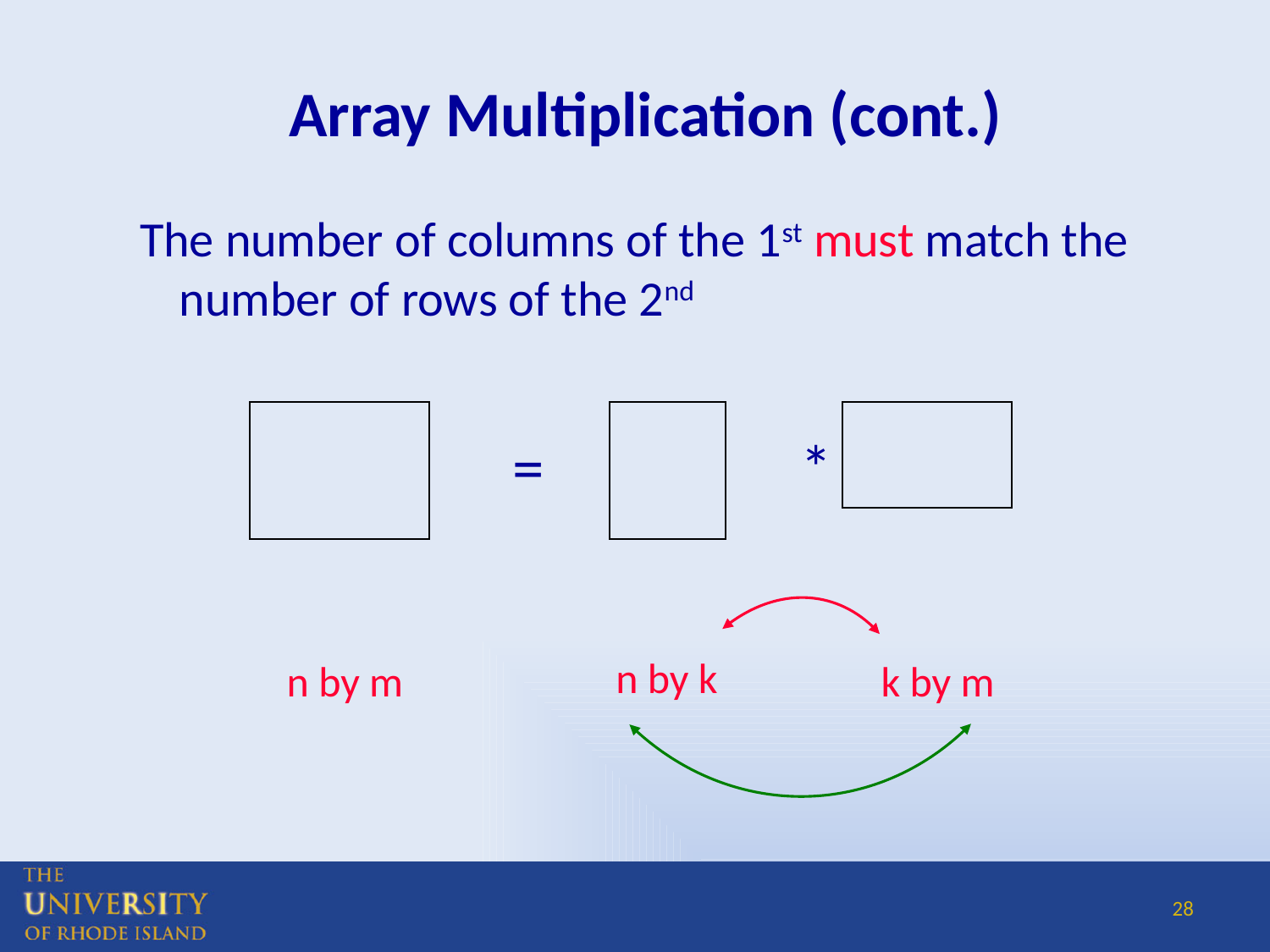

# Array Multiplication (cont.)
The number of columns of the 1st must match the number of rows of the 2nd

                                           =		    *

n by k
n by m
k by m